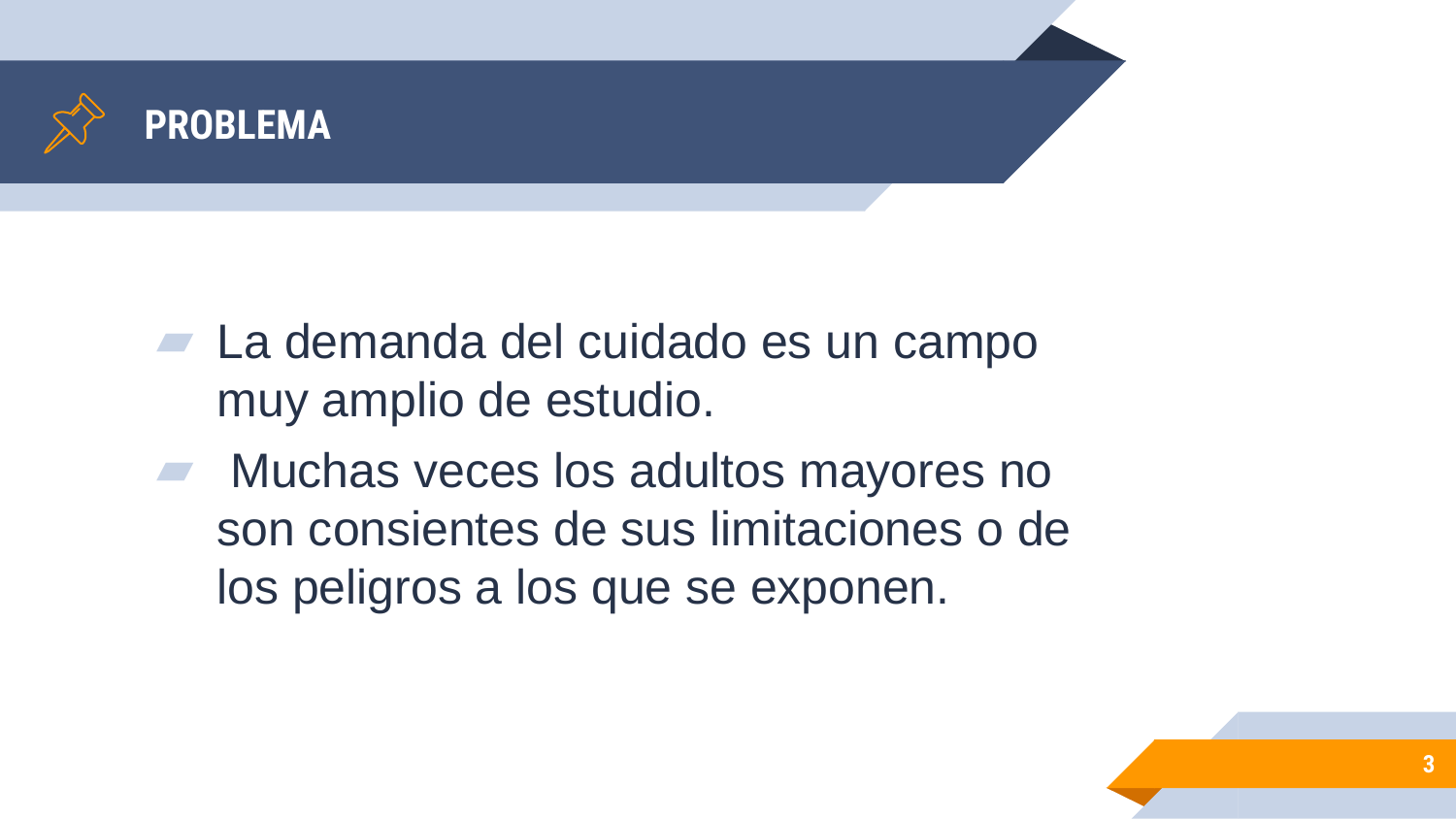

# PROBLEMA

La demanda del cuidado es un campo muy amplio de estudio.
 Muchas veces los adultos mayores no son consientes de sus limitaciones o de los peligros a los que se exponen.
3